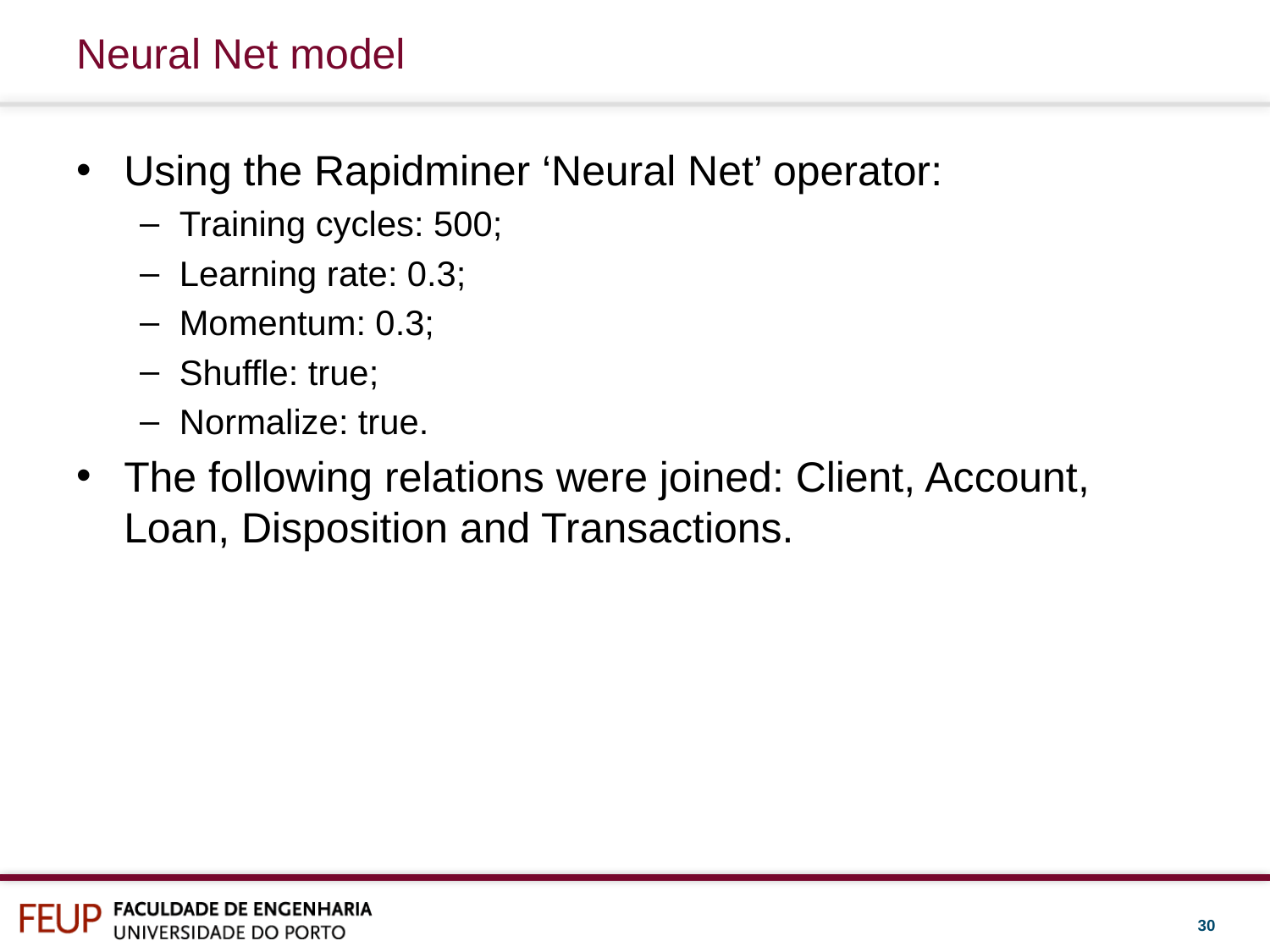

# Neural Net model
Using the Rapidminer ‘Neural Net’ operator:
Training cycles: 500;
Learning rate: 0.3;
Momentum: 0.3;
Shuffle: true;
Normalize: true.
The following relations were joined: Client, Account, Loan, Disposition and Transactions.